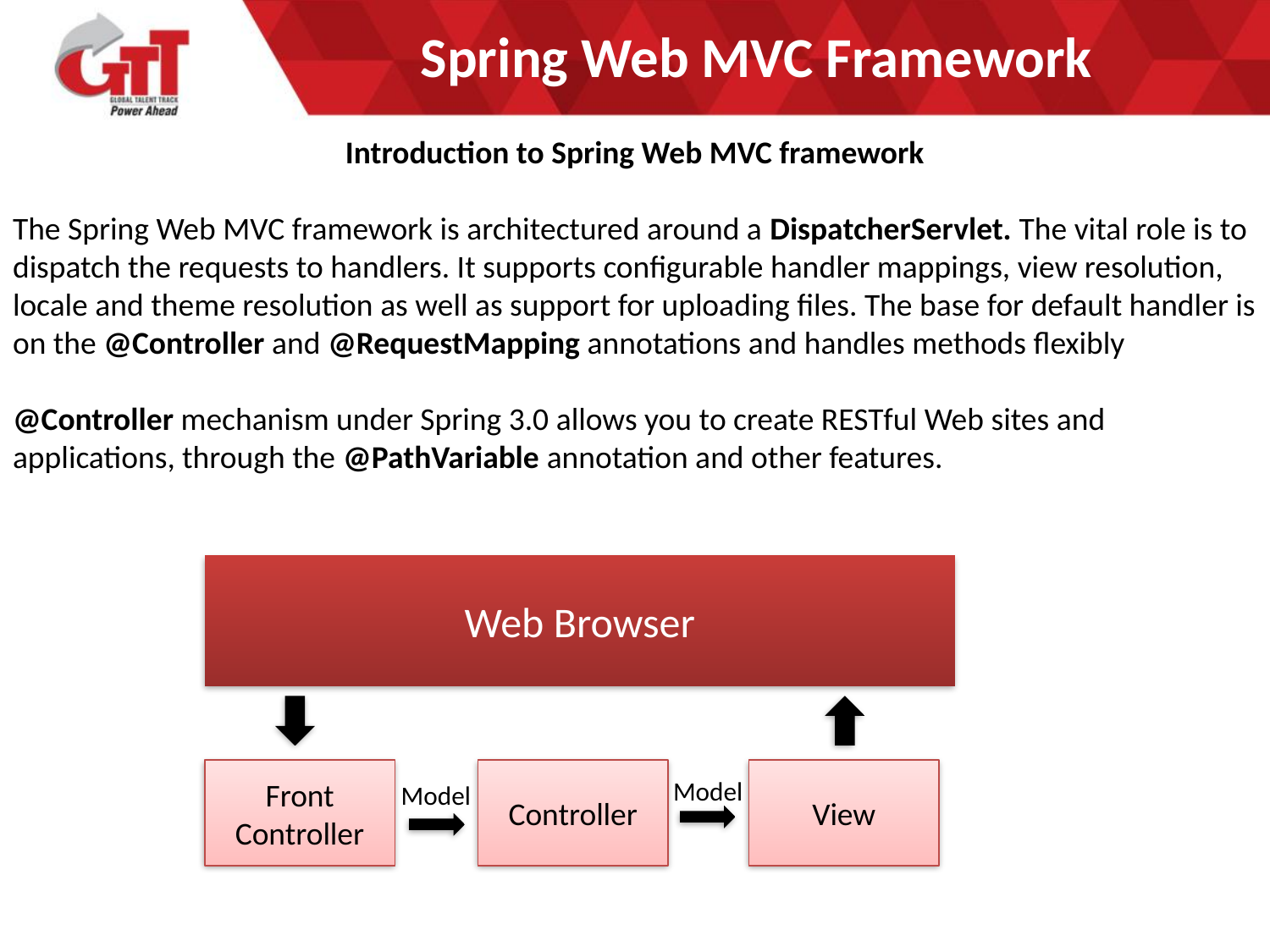

# Spring Web MVC Framework
Introduction to Spring Web MVC framework

The Spring Web MVC framework is architectured around a DispatcherServlet. The vital role is to dispatch the requests to handlers. It supports configurable handler mappings, view resolution, locale and theme resolution as well as support for uploading files. The base for default handler is on the @Controller and @RequestMapping annotations and handles methods flexibly

@Controller mechanism under Spring 3.0 allows you to create RESTful Web sites and applications, through the @PathVariable annotation and other features.
Web Browser

Front
Controller
Controller
View
Model
Model